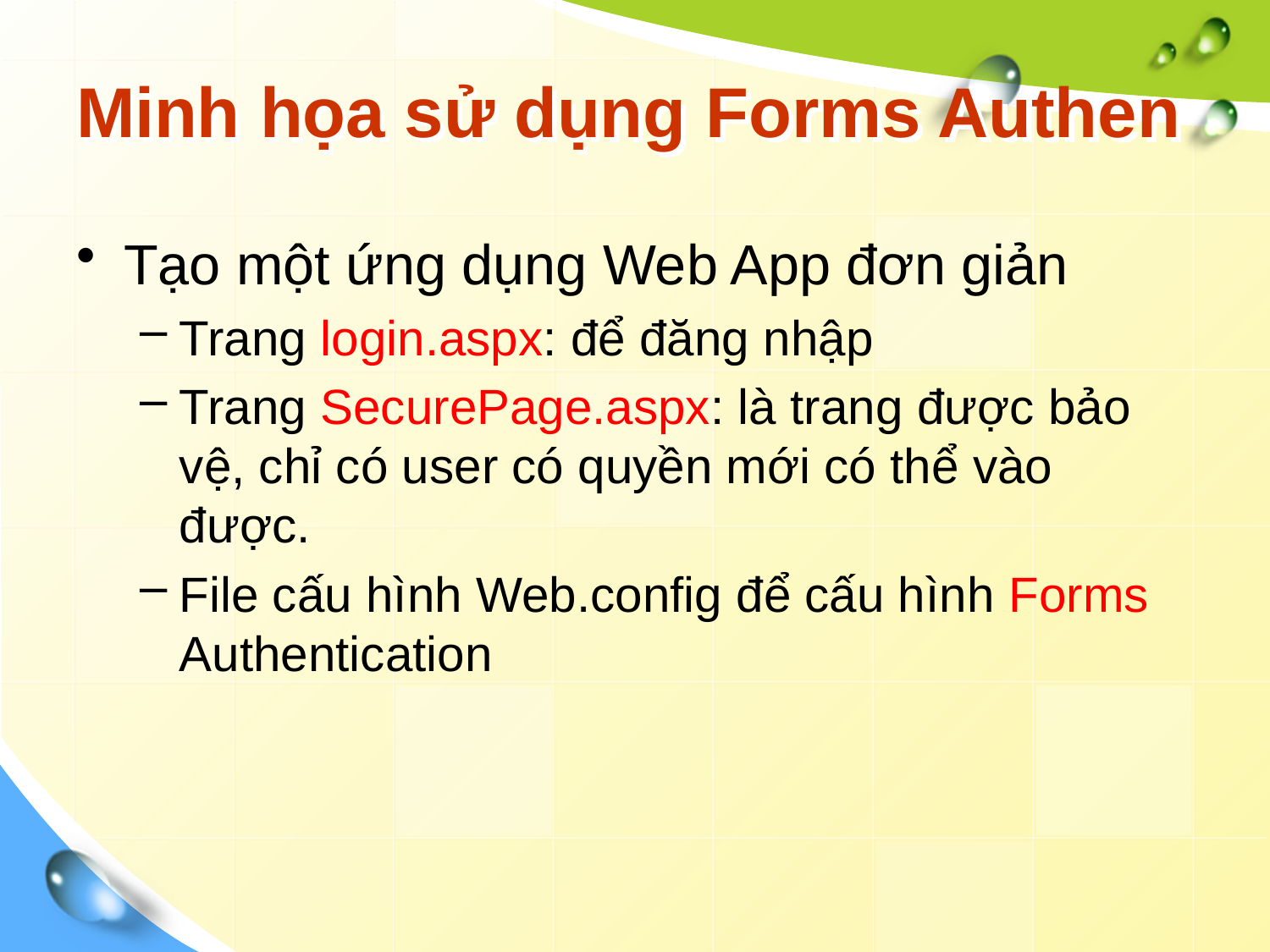

# Minh họa sử dụng Forms Authen
Tạo một ứng dụng Web App đơn giản
Trang login.aspx: để đăng nhập
Trang SecurePage.aspx: là trang được bảo vệ, chỉ có user có quyền mới có thể vào được.
File cấu hình Web.config để cấu hình Forms Authentication